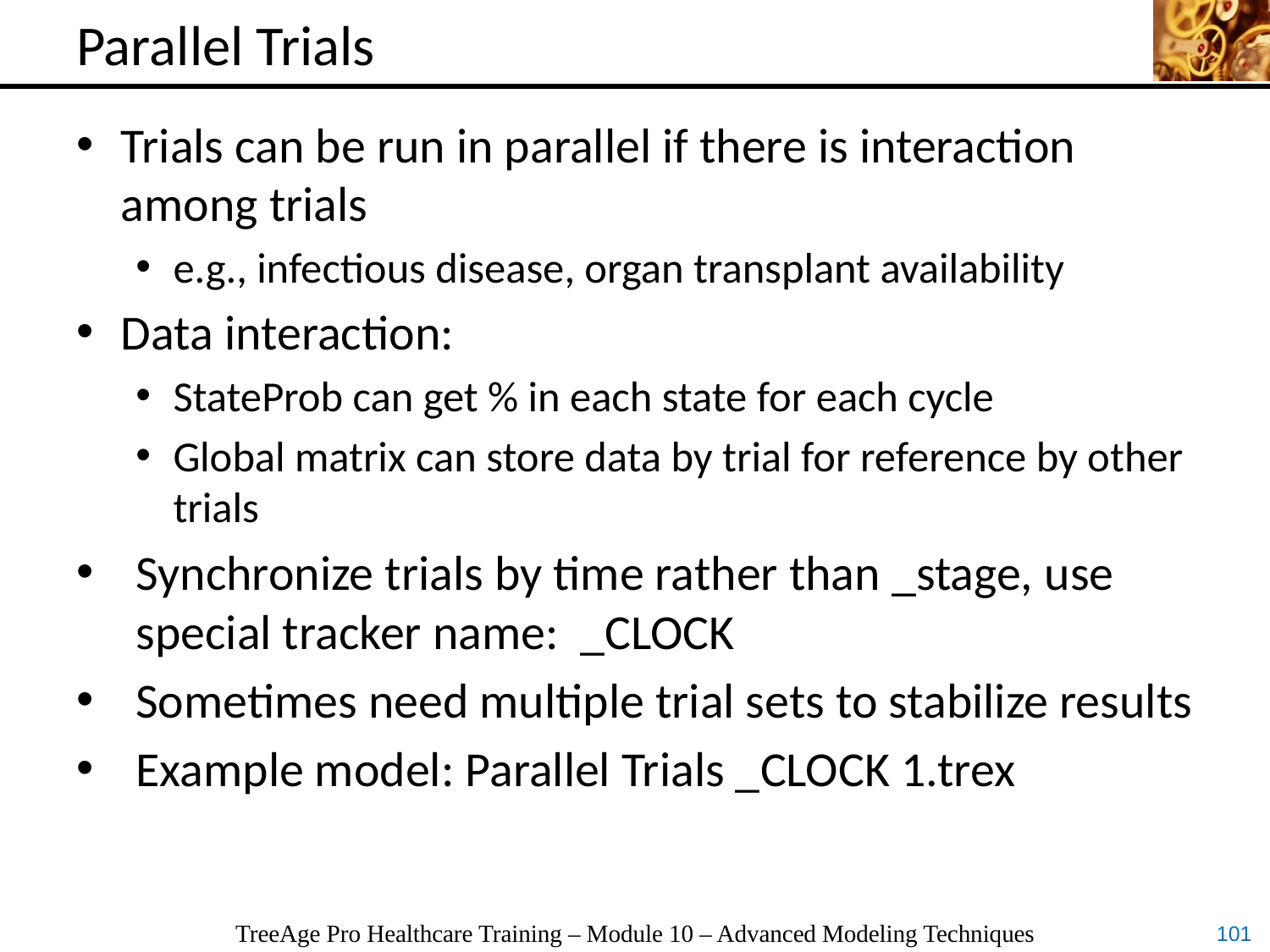

# Parallel Trials
Trials can be run in parallel if there is interaction among trials
e.g., infectious disease, organ transplant availability
Data interaction:
StateProb can get % in each state for each cycle
Global matrix can store data by trial for reference by other trials
Synchronize trials by time rather than _stage, use special tracker name:  _CLOCK
Sometimes need multiple trial sets to stabilize results
Example model: Parallel Trials _CLOCK 1.trex
TreeAge Pro Healthcare Training – Module 10 – Advanced Modeling Techniques